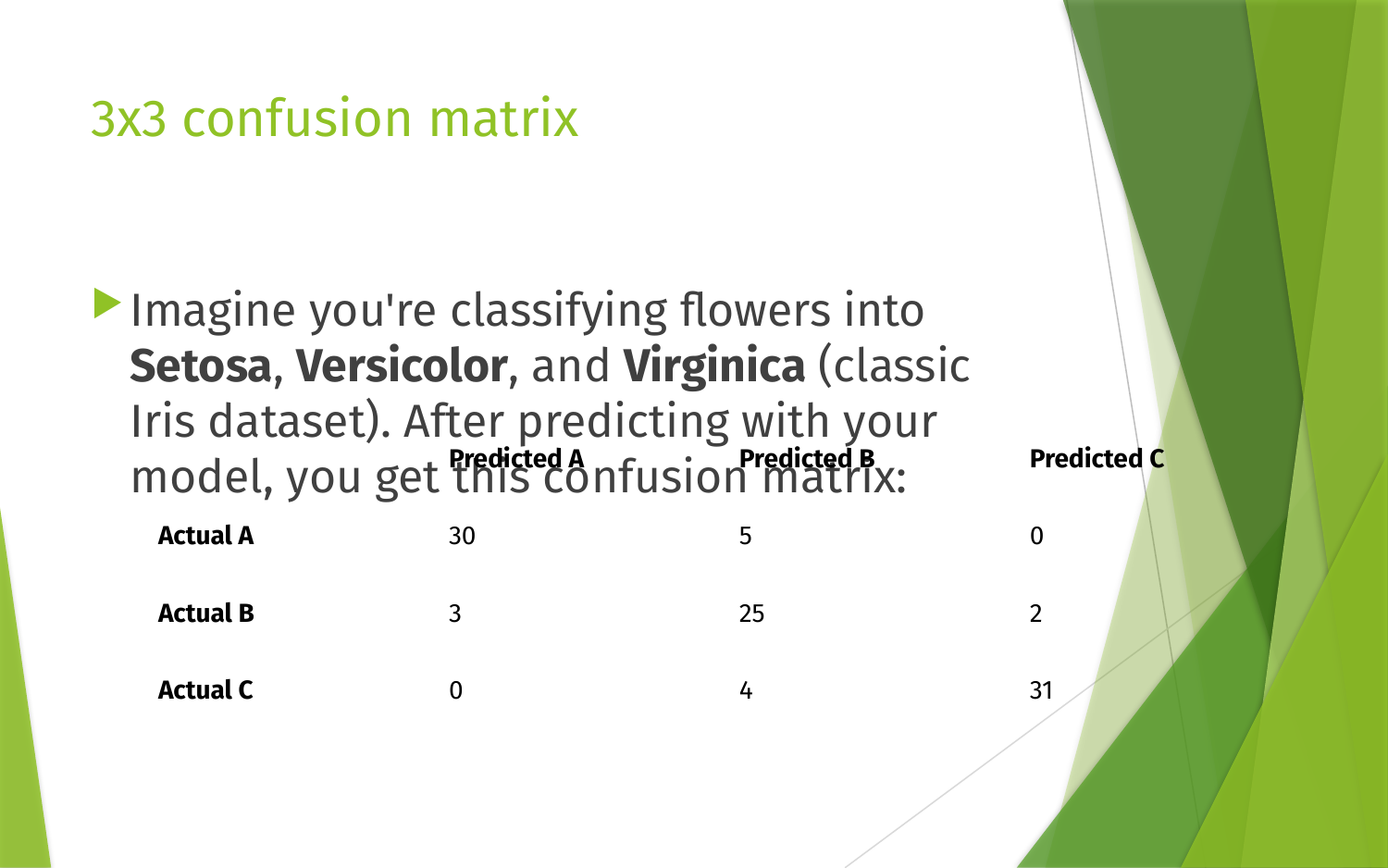

# 3x3 confusion matrix
Imagine you're classifying flowers into Setosa, Versicolor, and Virginica (classic Iris dataset). After predicting with your model, you get this confusion matrix:
|  | Predicted A | Predicted B | Predicted C |
| --- | --- | --- | --- |
| Actual A | 30 | 5 | 0 |
| Actual B | 3 | 25 | 2 |
| Actual C | 0 | 4 | 31 |